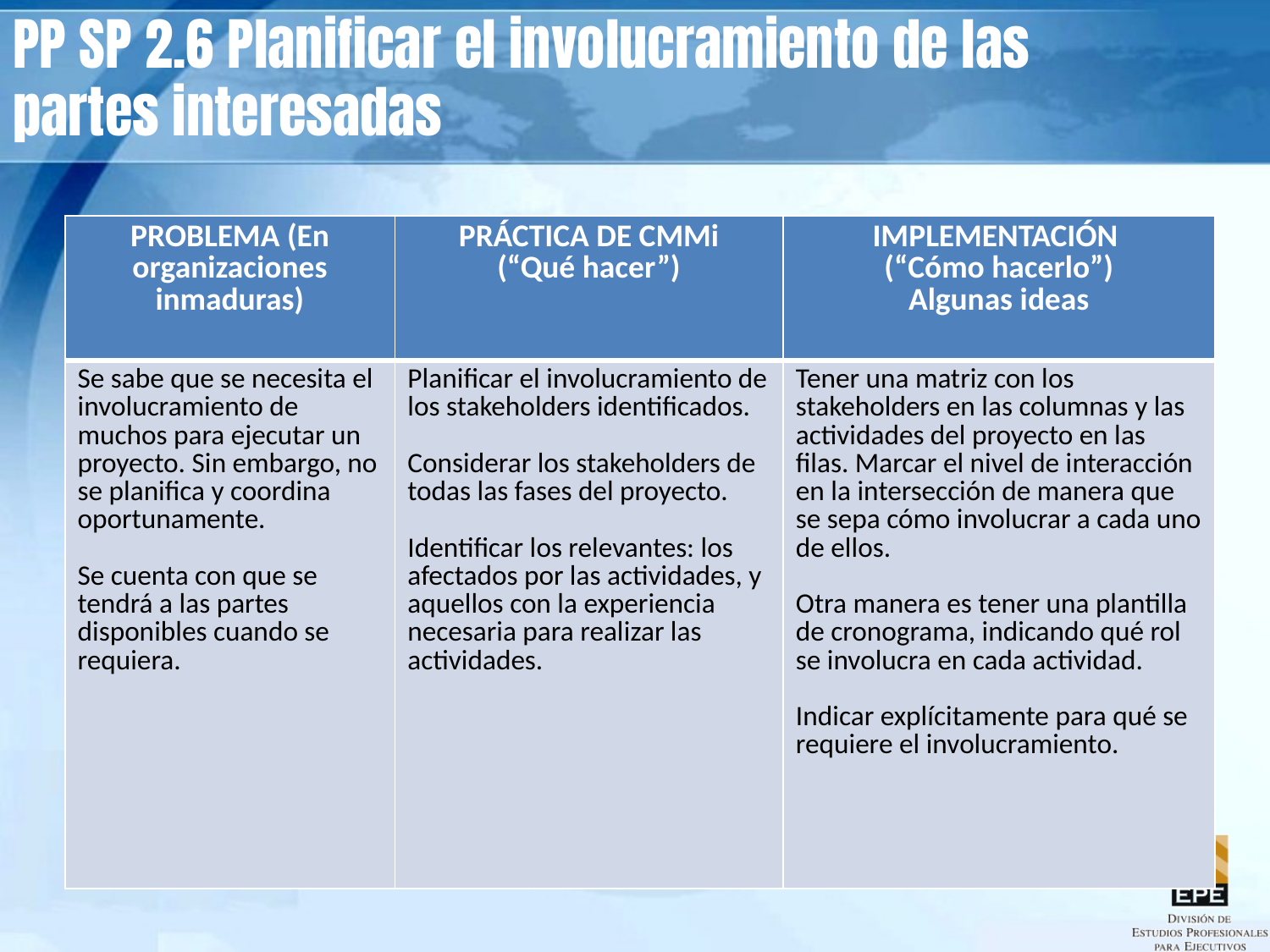

# PP SP 2.6 Planificar el involucramiento de las partes interesadas
| PROBLEMA (En organizaciones inmaduras) | PRÁCTICA DE CMMi (“Qué hacer”) | IMPLEMENTACIÓN (“Cómo hacerlo”) Algunas ideas |
| --- | --- | --- |
| Se sabe que se necesita el involucramiento de muchos para ejecutar un proyecto. Sin embargo, no se planifica y coordina oportunamente. Se cuenta con que se tendrá a las partes disponibles cuando se requiera. | Planificar el involucramiento de los stakeholders identificados. Considerar los stakeholders de todas las fases del proyecto. Identificar los relevantes: los afectados por las actividades, y aquellos con la experiencia necesaria para realizar las actividades. | Tener una matriz con los stakeholders en las columnas y las actividades del proyecto en las filas. Marcar el nivel de interacción en la intersección de manera que se sepa cómo involucrar a cada uno de ellos. Otra manera es tener una plantilla de cronograma, indicando qué rol se involucra en cada actividad. Indicar explícitamente para qué se requiere el involucramiento. |